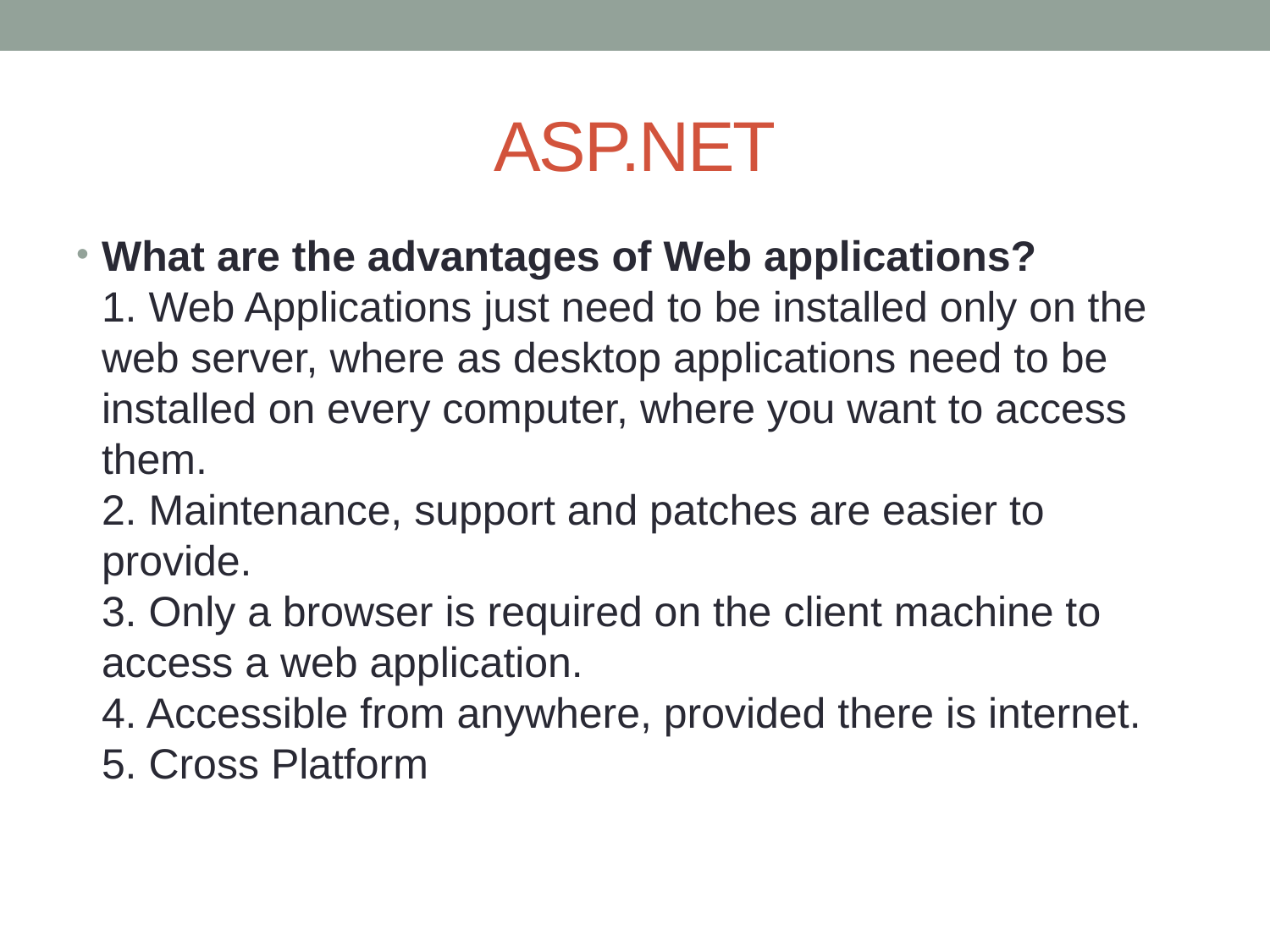

# ASP.NET
What are the advantages of Web applications?
1. Web Applications just need to be installed only on the web server, where as desktop applications need to be installed on every computer, where you want to access them.
2. Maintenance, support and patches are easier to provide.
3. Only a browser is required on the client machine to access a web application.
4. Accessible from anywhere, provided there is internet.
5. Cross Platform